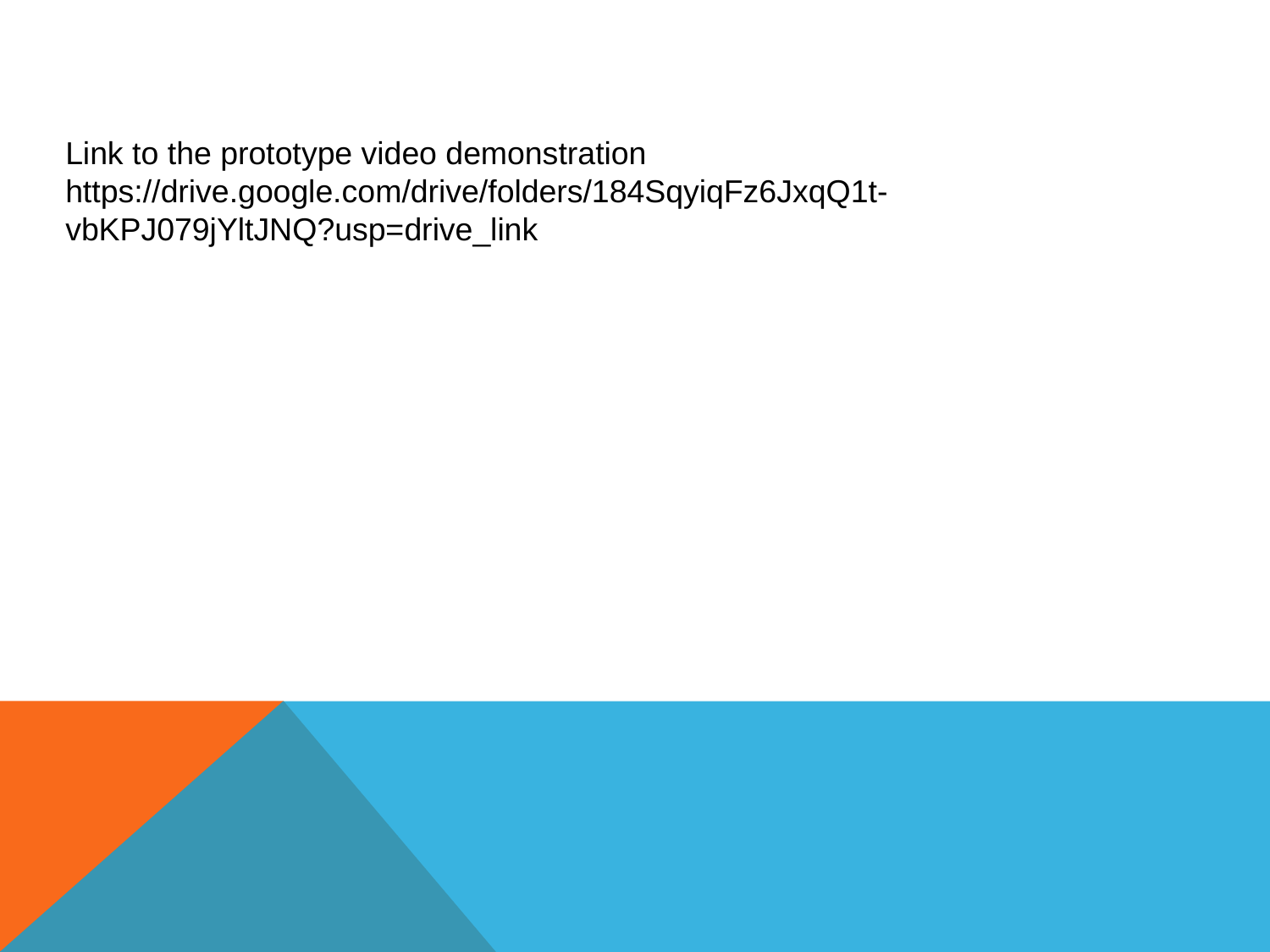

Link to the prototype video demonstration
https://drive.google.com/drive/folders/184SqyiqFz6JxqQ1t-vbKPJ079jYltJNQ?usp=drive_link